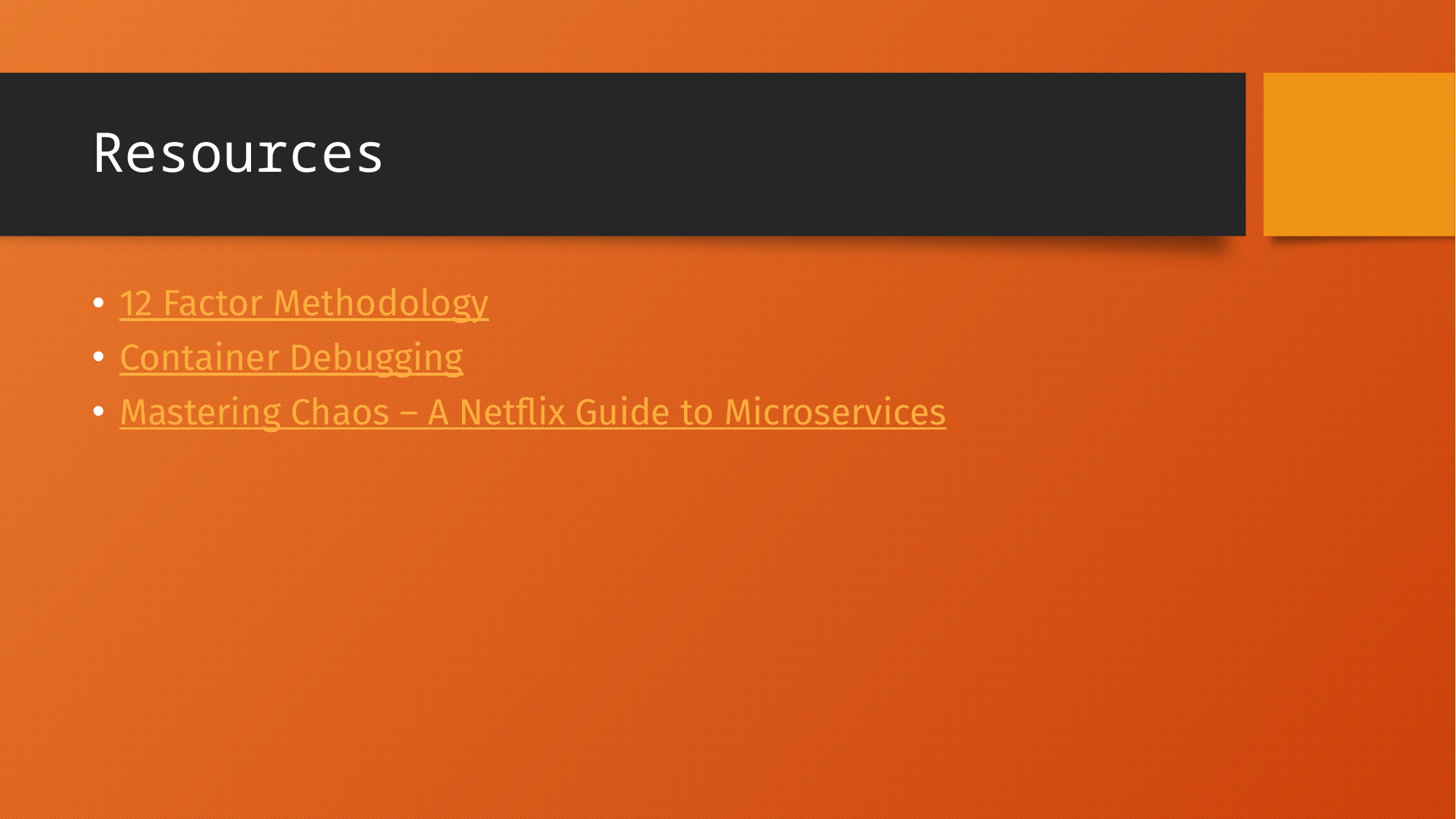

# Resources
12 Factor Methodology
Container Debugging
Mastering Chaos – A Netflix Guide to Microservices